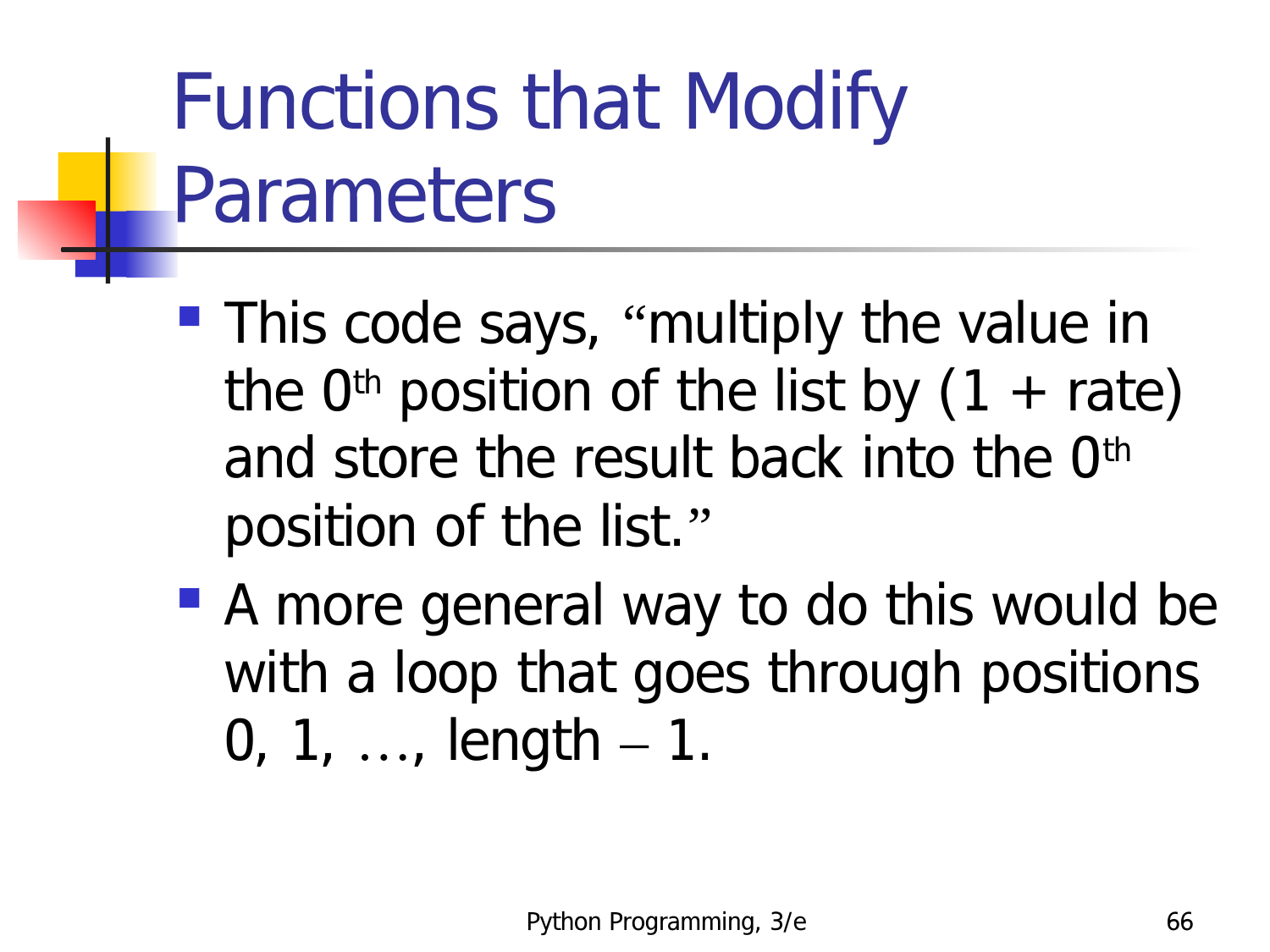

# Functions that Modify Parameters
This code says, “multiply the value in the 0th position of the list by (1 + rate) and store the result back into the 0th position of the list.”
A more general way to do this would be with a loop that goes through positions 0, 1, …, length – 1.
Python Programming, 3/e
66